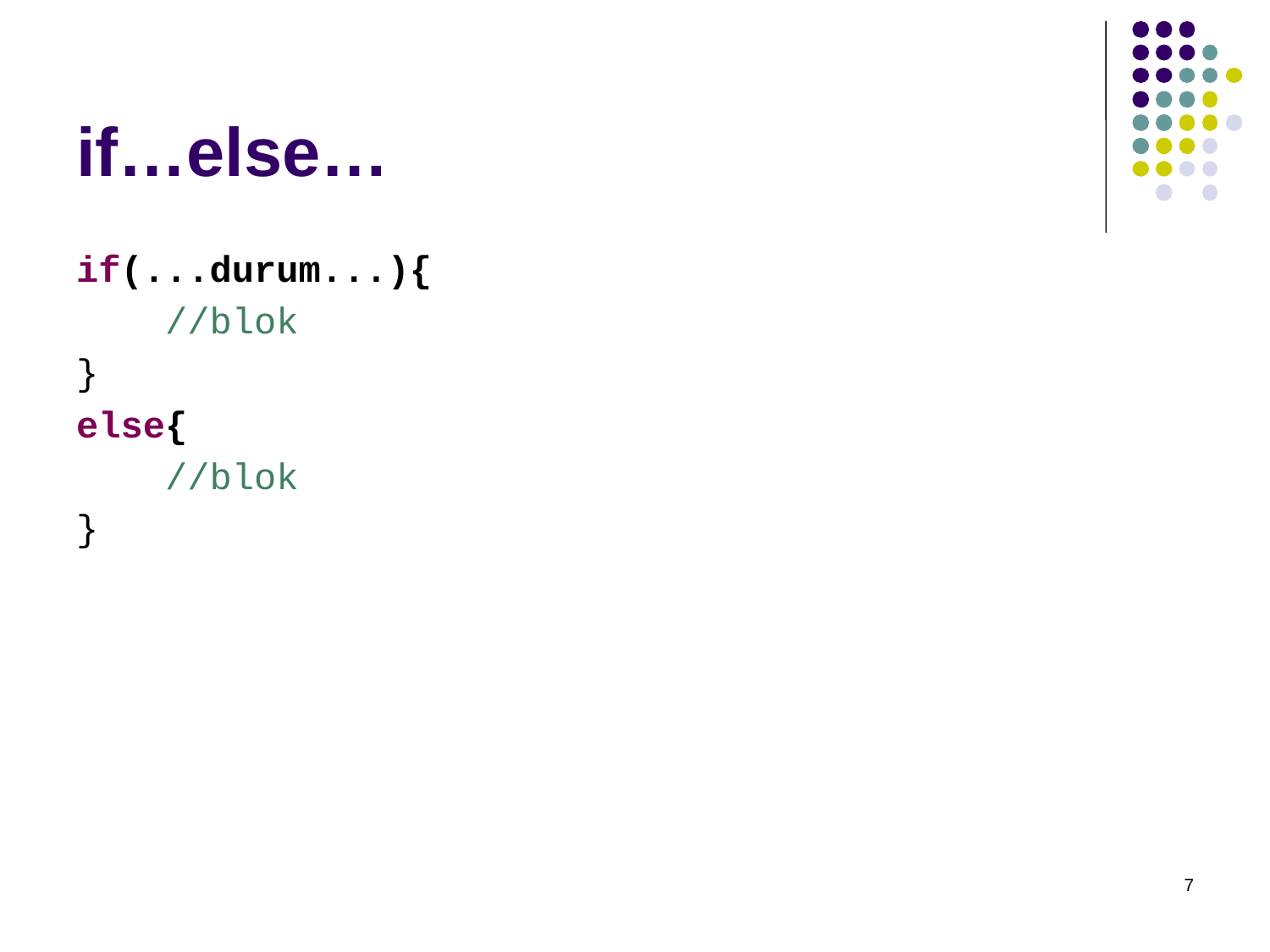

# if…else…
if(...durum...){
    //blok
}
else{
    //blok
}
7